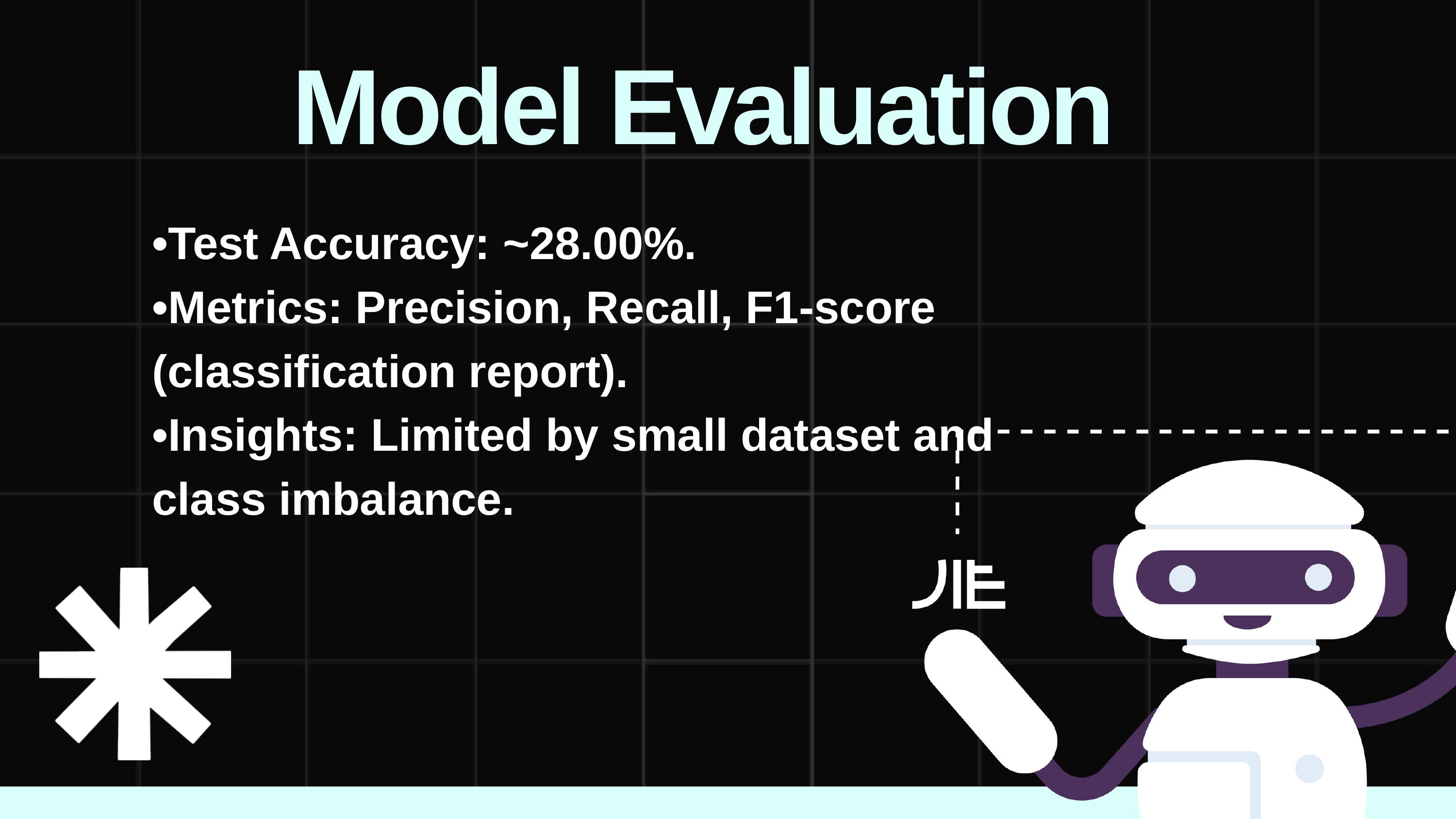

Model Evaluation
•Test Accuracy: ~28.00%.
•Metrics: Precision, Recall, F1-score (classification report).
•Insights: Limited by small dataset and class imbalance.